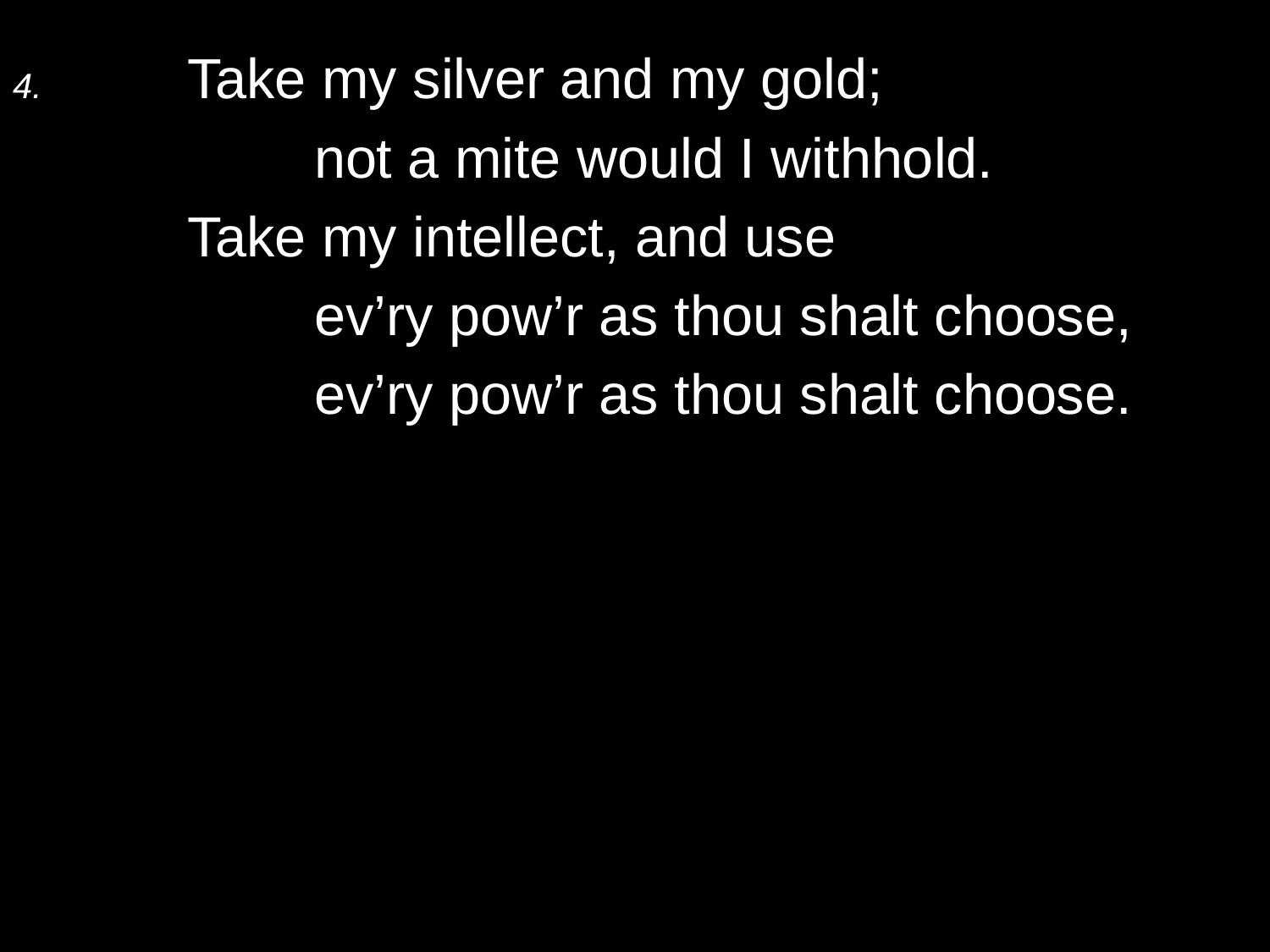

4.	Take my silver and my gold;
		not a mite would I withhold.
	Take my intellect, and use
		ev’ry pow’r as thou shalt choose,
		ev’ry pow’r as thou shalt choose.